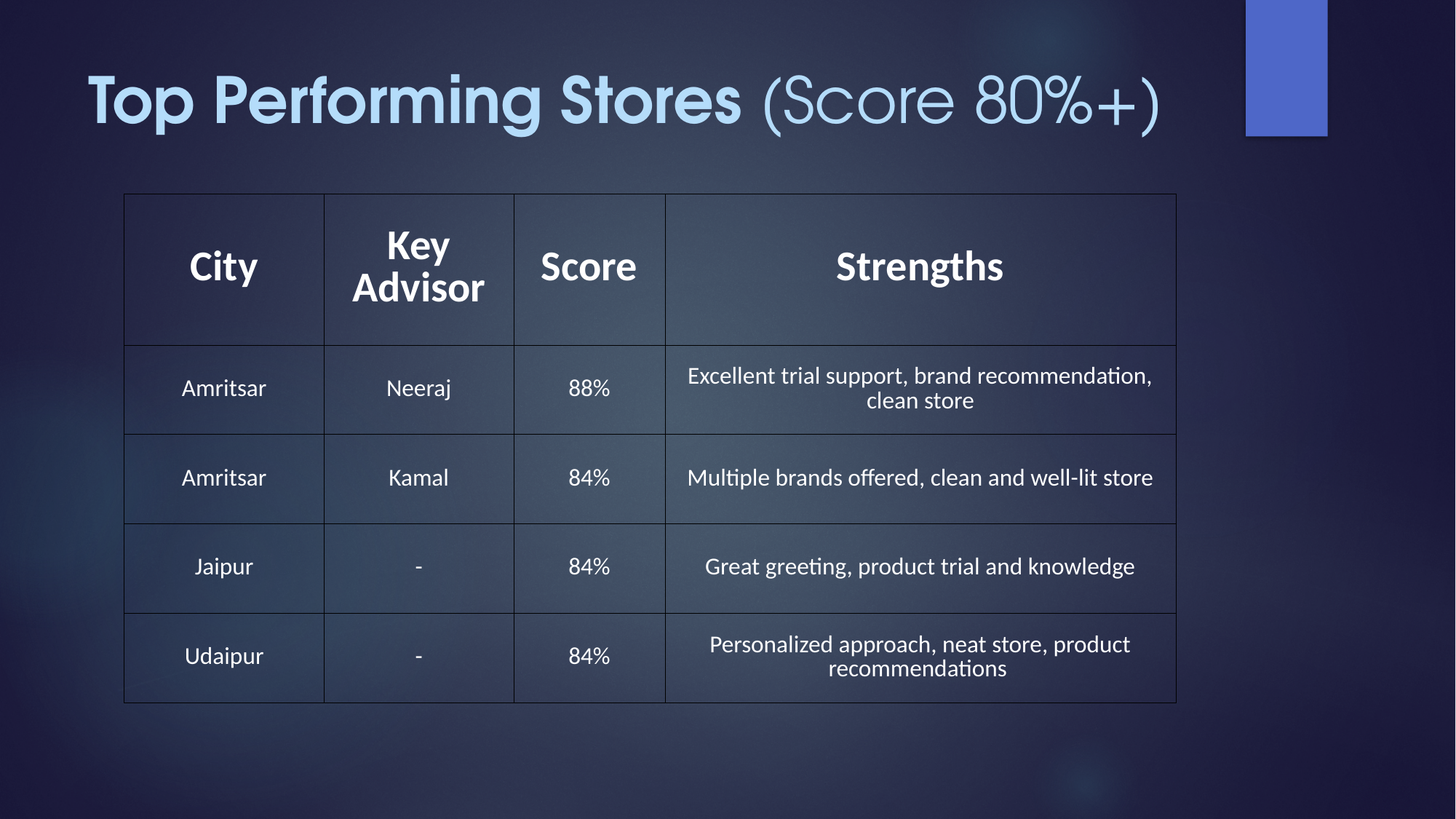

# Top Performing Stores (Score 80%+)
| City | Key Advisor | Score | Strengths |
| --- | --- | --- | --- |
| Amritsar | Neeraj | 88% | Excellent trial support, brand recommendation, clean store |
| Amritsar | Kamal | 84% | Multiple brands offered, clean and well-lit store |
| Jaipur | - | 84% | Great greeting, product trial and knowledge |
| Udaipur | - | 84% | Personalized approach, neat store, product recommendations |